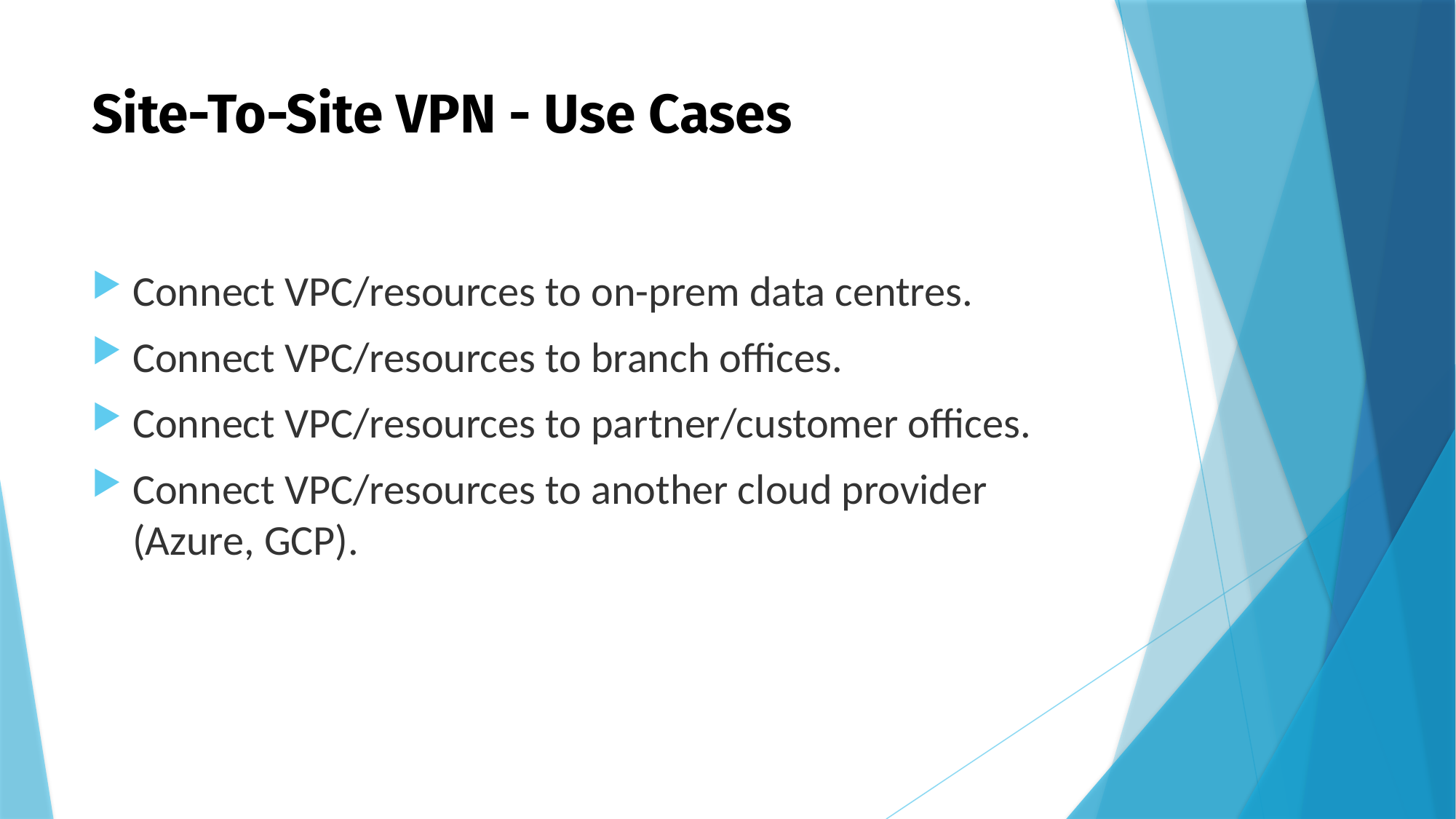

# Site-To-Site VPN - Use Cases
Connect VPC/resources to on-prem data centres.
Connect VPC/resources to branch offices.
Connect VPC/resources to partner/customer offices.
Connect VPC/resources to another cloud provider (Azure, GCP).